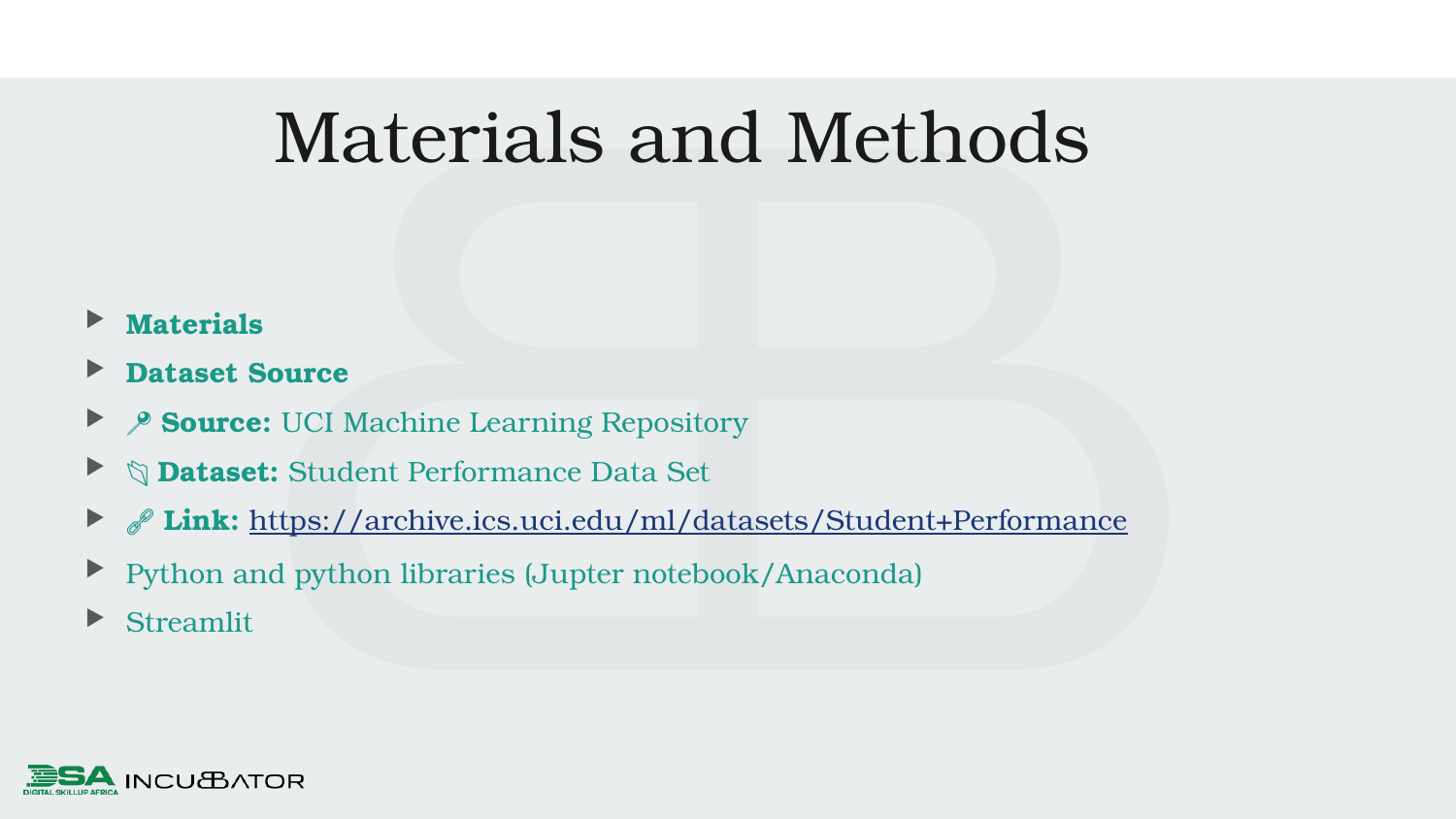

Materials and Methods
Materials
Dataset Source
📍 Source: UCI Machine Learning Repository
📂 Dataset: Student Performance Data Set
🔗 Link: https://archive.ics.uci.edu/ml/datasets/Student+Performance
Python and python libraries (Jupter notebook/Anaconda)
Streamlit